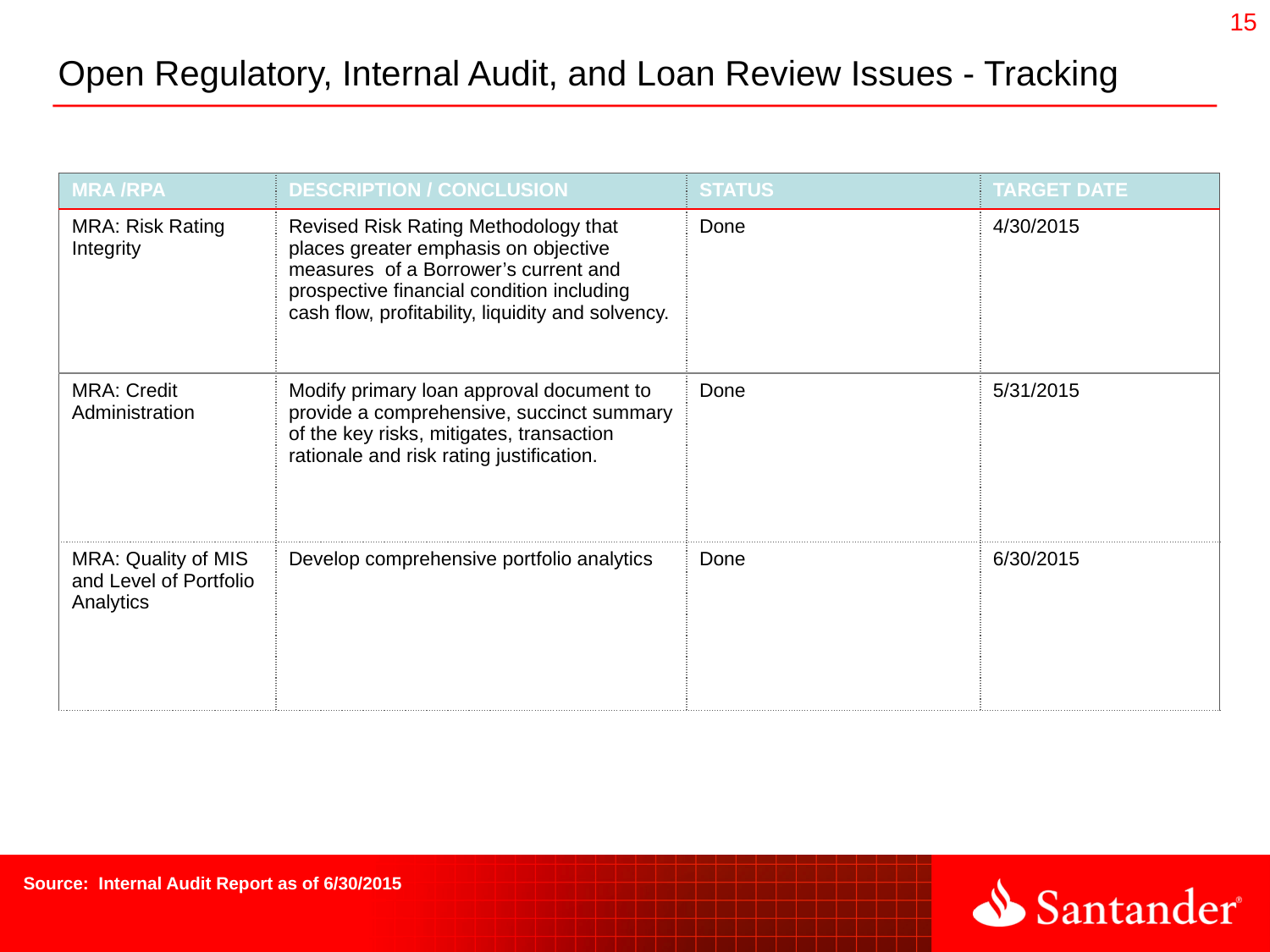

15
# Open Regulatory, Internal Audit, and Loan Review Issues - Tracking
| MRA /RPA | DESCRIPTION / CONCLUSION | STATUS | TARGET DATE |
| --- | --- | --- | --- |
| MRA: Risk Rating Integrity | Revised Risk Rating Methodology that places greater emphasis on objective measures of a Borrower’s current and prospective financial condition including cash flow, profitability, liquidity and solvency. | Done | 4/30/2015 |
| MRA: Credit Administration | Modify primary loan approval document to provide a comprehensive, succinct summary of the key risks, mitigates, transaction rationale and risk rating justification. | Done | 5/31/2015 |
| MRA: Quality of MIS and Level of Portfolio Analytics | Develop comprehensive portfolio analytics | Done | 6/30/2015 |
Source:  Internal Audit Report as of 6/30/2015